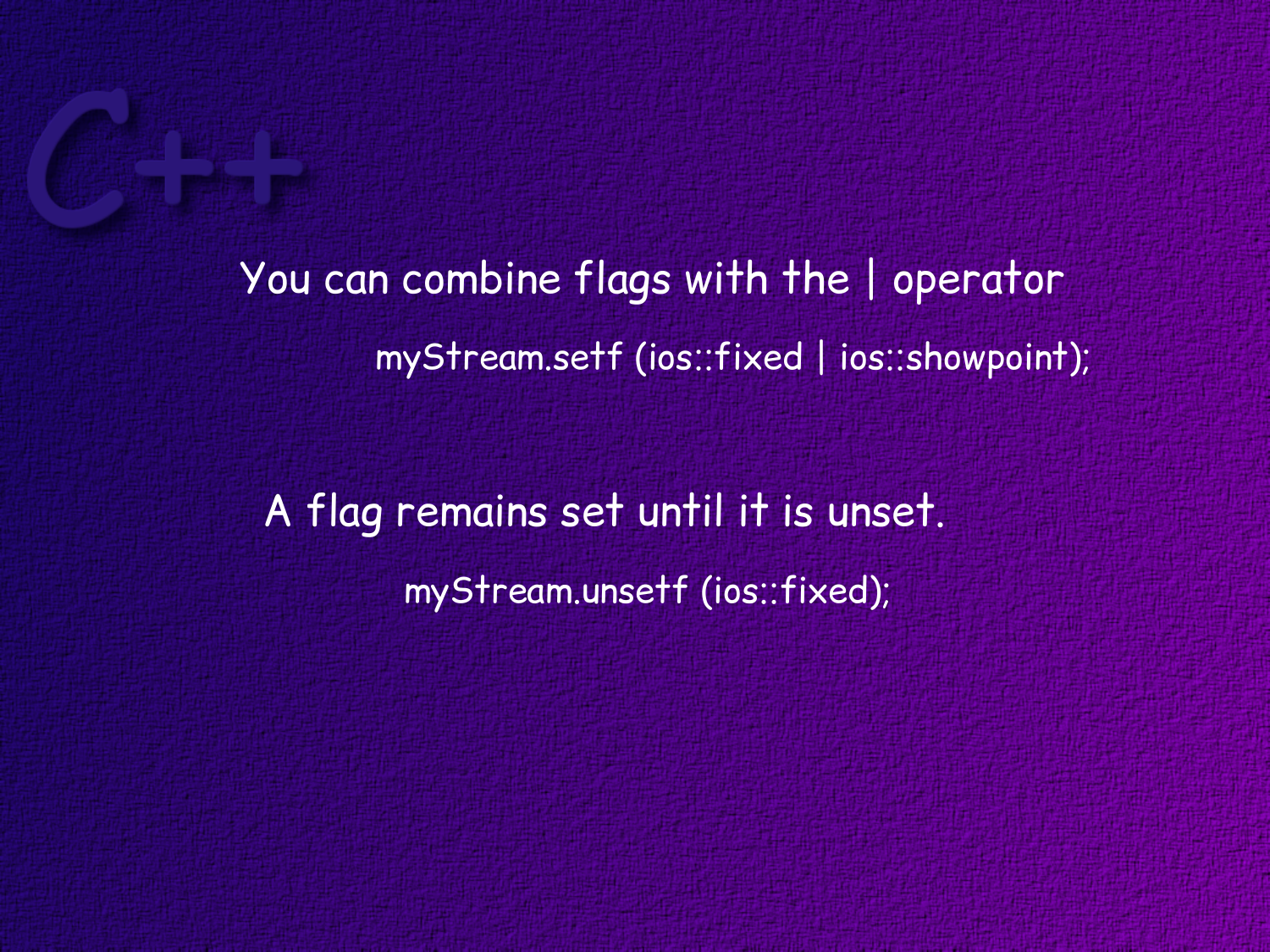

You can combine flags with the | operator
myStream.setf (ios::fixed | ios::showpoint);
A flag remains set until it is unset.
myStream.unsetf (ios::fixed);